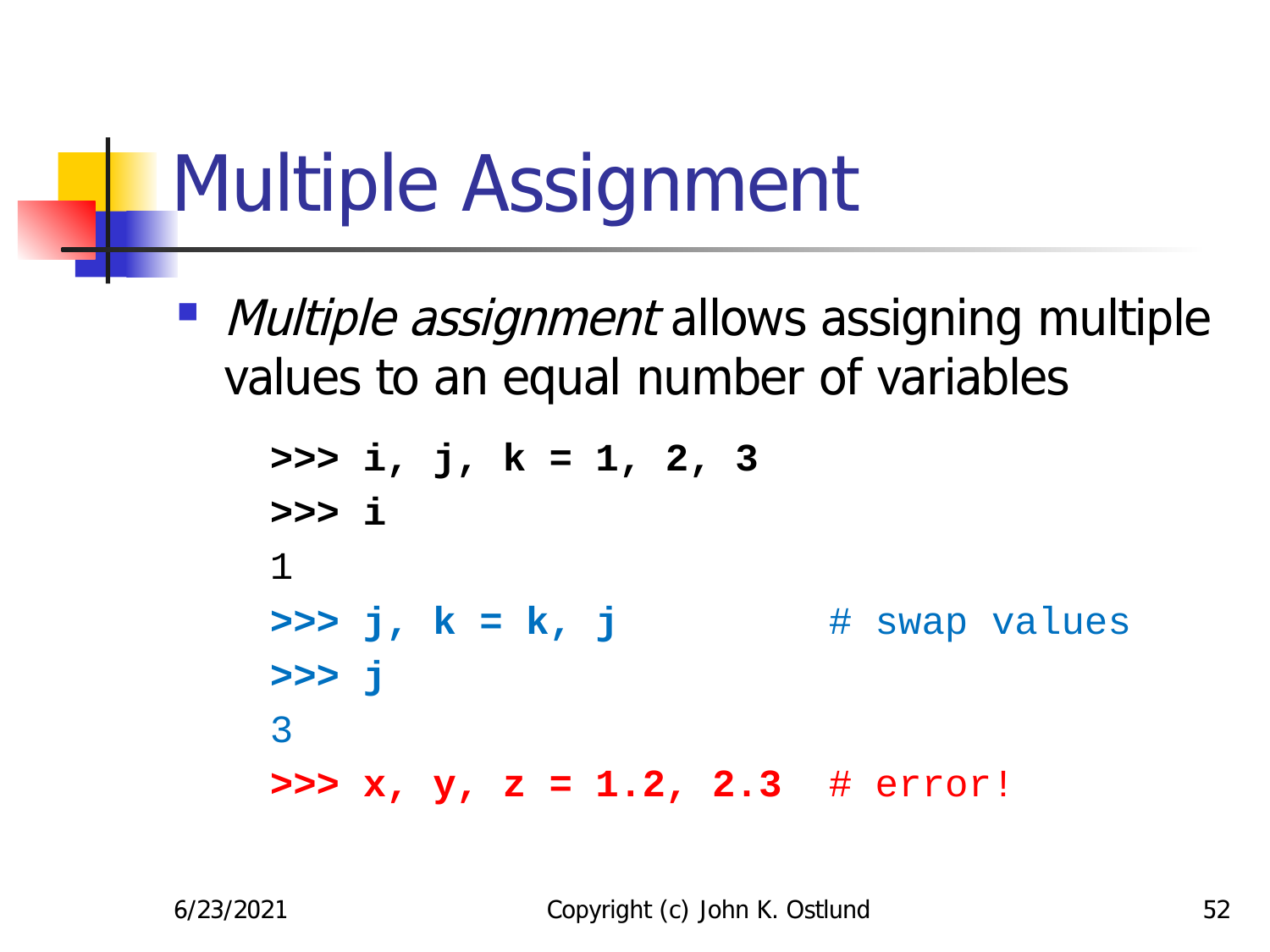

# Multiple Assignment
Multiple assignment allows assigning multiple values to an equal number of variables

    >>> i, j, k = 1, 2, 3
    >>> i
    1
    >>> j, k = k, j         # swap values
    >>> j
    3
    >>> x, y, z = 1.2, 2.3  # error!

6/23/2021
Copyright (c) John K. Ostlund
52